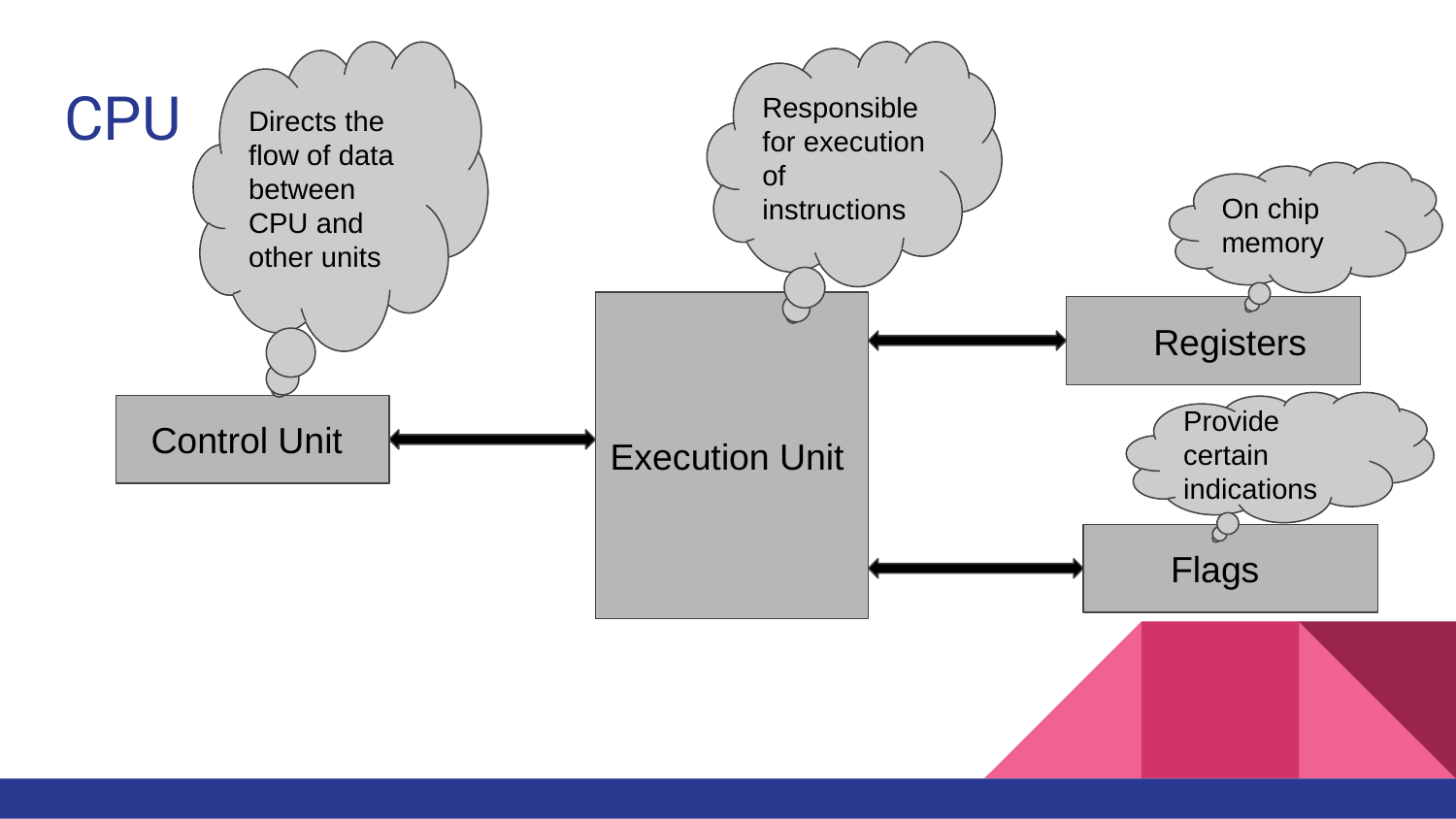

Directs the flow of data between CPU and other units
Responsible for execution of instructions
# CPU
On chip memory

Execution Unit
Registers

Provide certain indications
  Control Unit

Flags